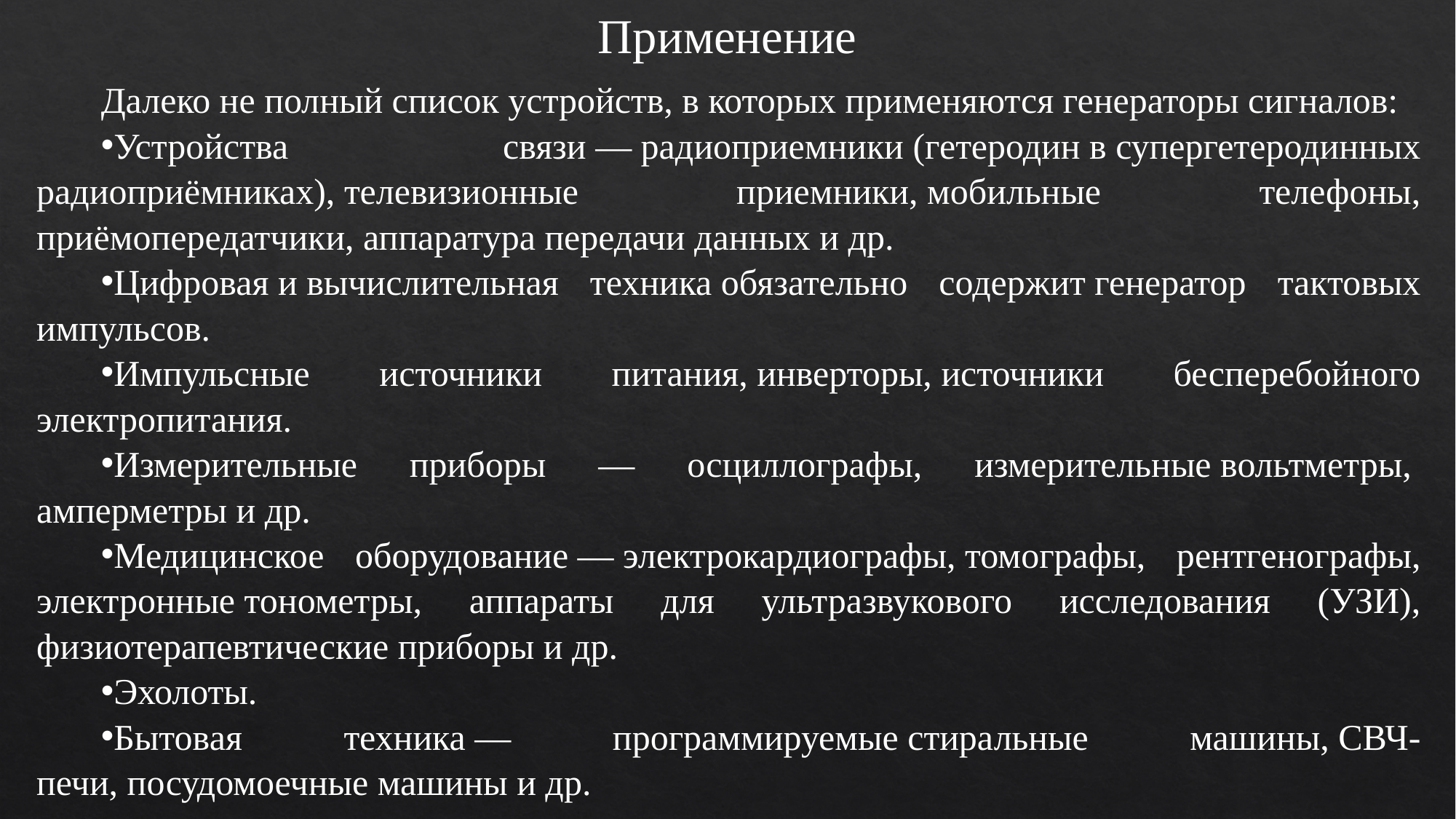

Применение
Далеко не полный список устройств, в которых применяются генераторы сигналов:
Устройства связи — радиоприемники (гетеродин в супергетеродинных радиоприёмниках), телевизионные приемники, мобильные телефоны, приёмопередатчики, аппаратура передачи данных и др.
Цифровая и вычислительная техника обязательно содержит генератор тактовых импульсов.
Импульсные источники питания, инверторы, источники бесперебойного электропитания.
Измерительные приборы — осциллографы, измерительные вольтметры, 
амперметры и др.
Медицинское оборудование — электрокардиографы, томографы, рентгенографы, электронные тонометры, аппараты для ультразвукового исследования (УЗИ), физиотерапевтические приборы и др.
Эхолоты.
Бытовая техника — программируемые стиральные машины, СВЧ-печи, посудомоечные машины и др.